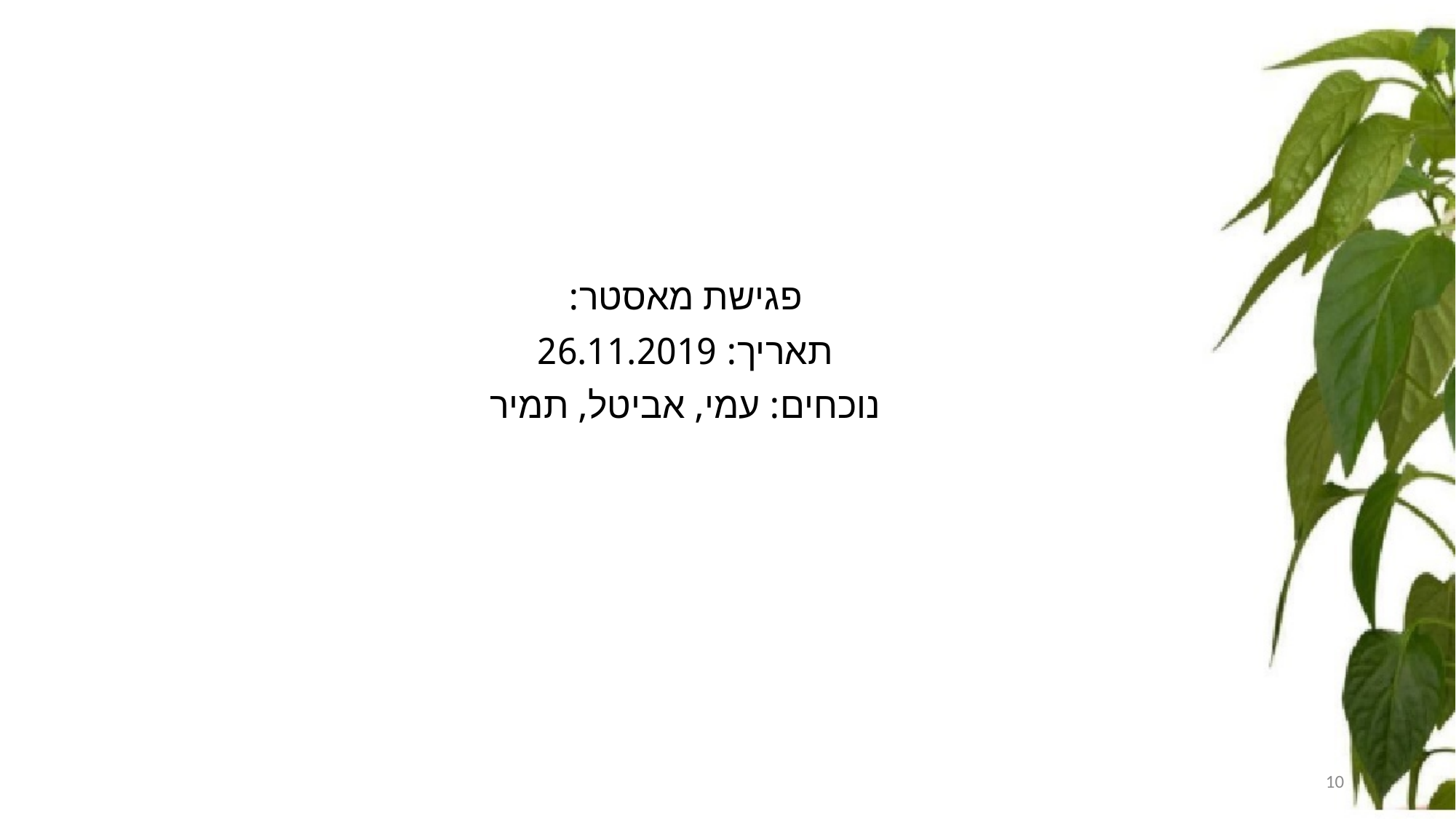

#
פגישת מאסטר:
תאריך: 26.11.2019
נוכחים: עמי, אביטל, תמיר

10